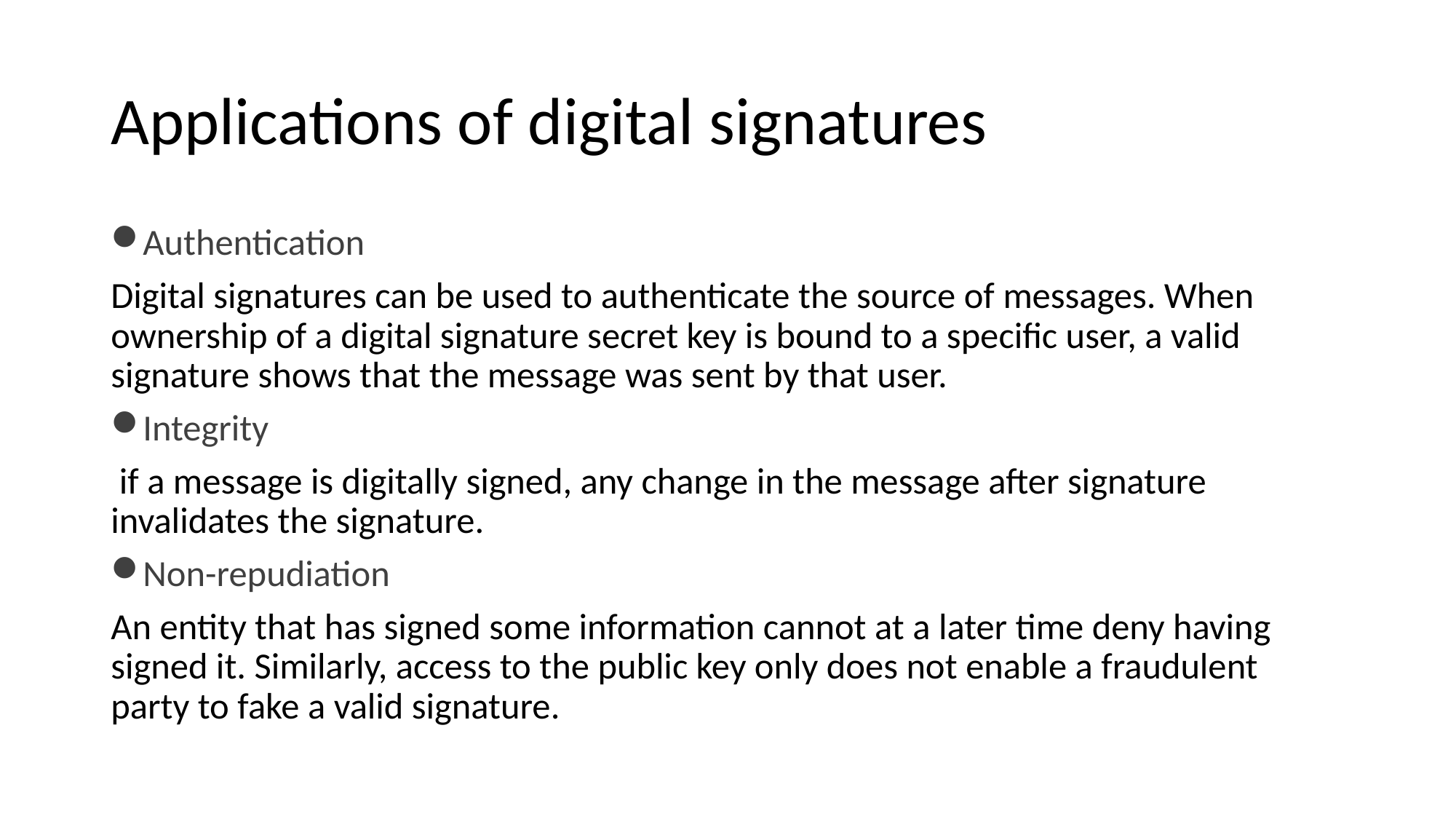

# Applications of digital signatures
Authentication
Digital signatures can be used to authenticate the source of messages. When ownership of a digital signature secret key is bound to a specific user, a valid signature shows that the message was sent by that user.
Integrity
 if a message is digitally signed, any change in the message after signature invalidates the signature.
Non-repudiation
An entity that has signed some information cannot at a later time deny having signed it. Similarly, access to the public key only does not enable a fraudulent party to fake a valid signature.